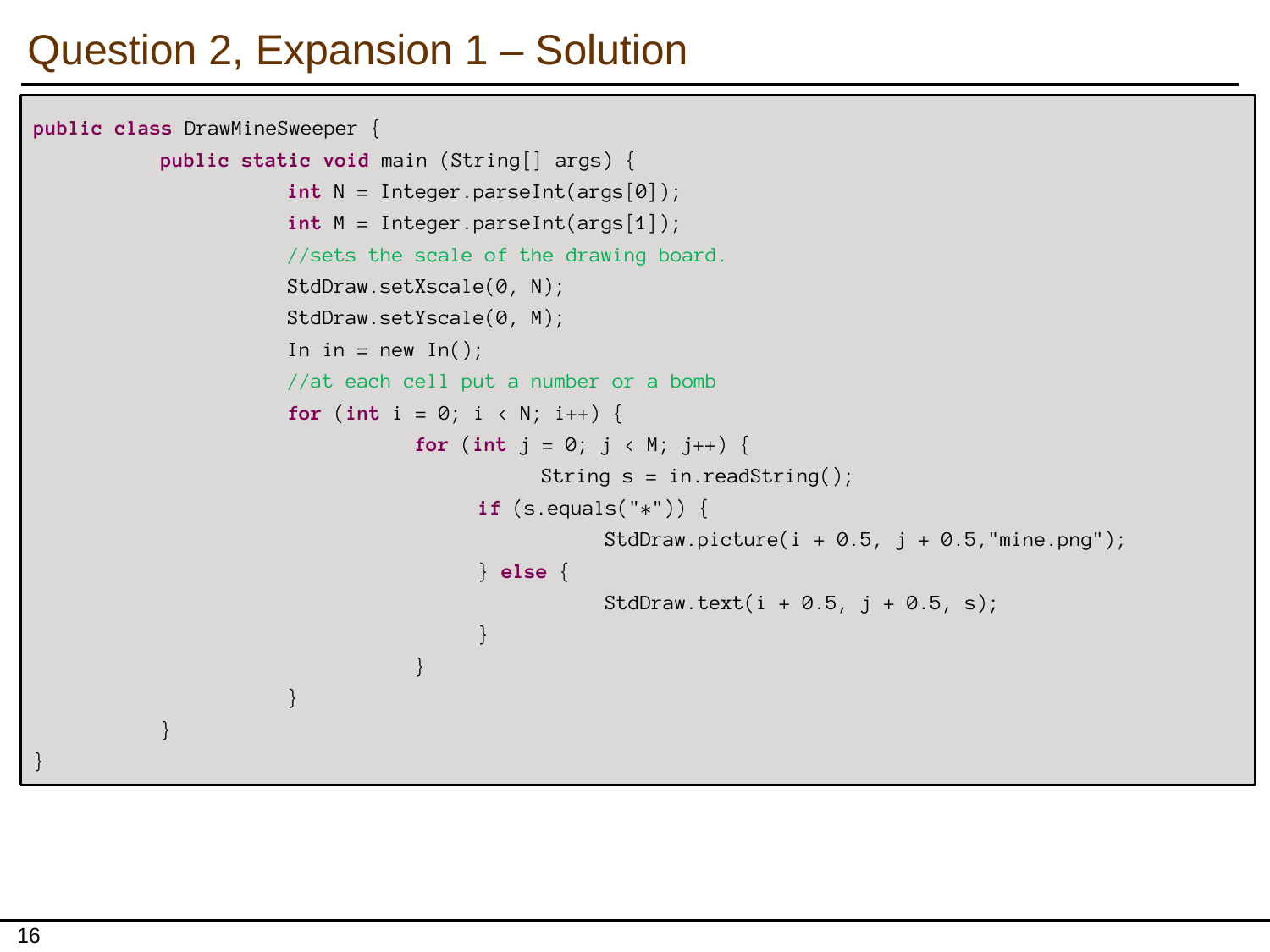

Question 2, Expansion 1 – Solution
public class DrawMineSweeper {
	public static void main (String[] args) {
		int N = Integer.parseInt(args[0]);
		int M = Integer.parseInt(args[1]);
		//sets the scale of the drawing board.
		StdDraw.setXscale(0, N);
		StdDraw.setYscale(0, M);
		In in = new In();
		//at each cell put a number or a bomb
		for (int i = 0; i < N; i++) {
			for (int j = 0; j < M; j++) {
				String s = in.readString();
			if (s.equals("*")) {
				StdDraw.picture(i + 0.5, j + 0.5,"mine.png");
			} else {
				StdDraw.text(i + 0.5, j + 0.5, s);
			}
			}
		}
	}
}
16